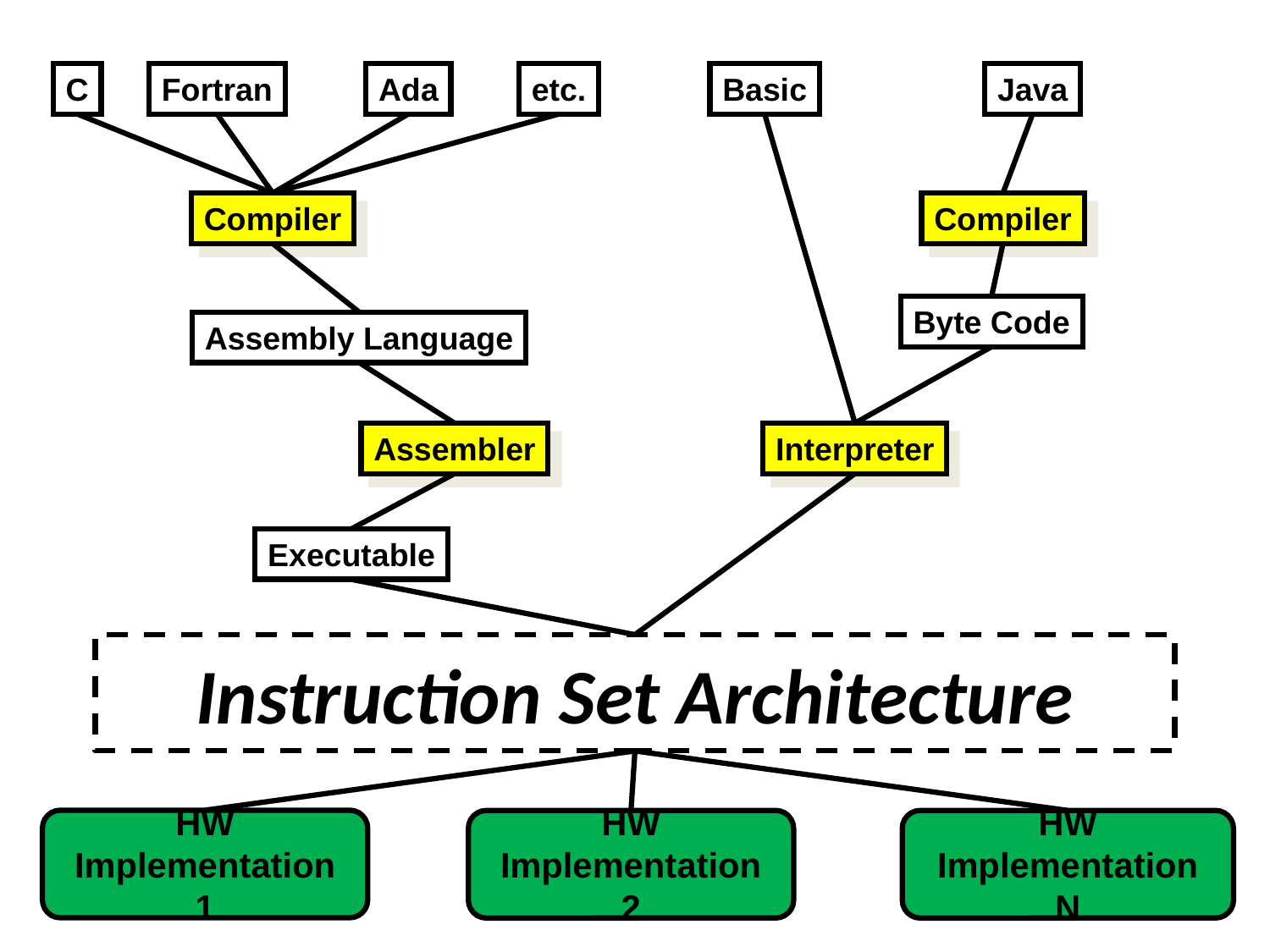

C
Fortran
Ada
etc.
Basic
Java
Compiler
Compiler
Byte Code
Assembly Language
Assembler
Interpreter
Executable
Instruction Set Architecture
HW
Implementation 1
HW
Implementation 2
HW
Implementation N